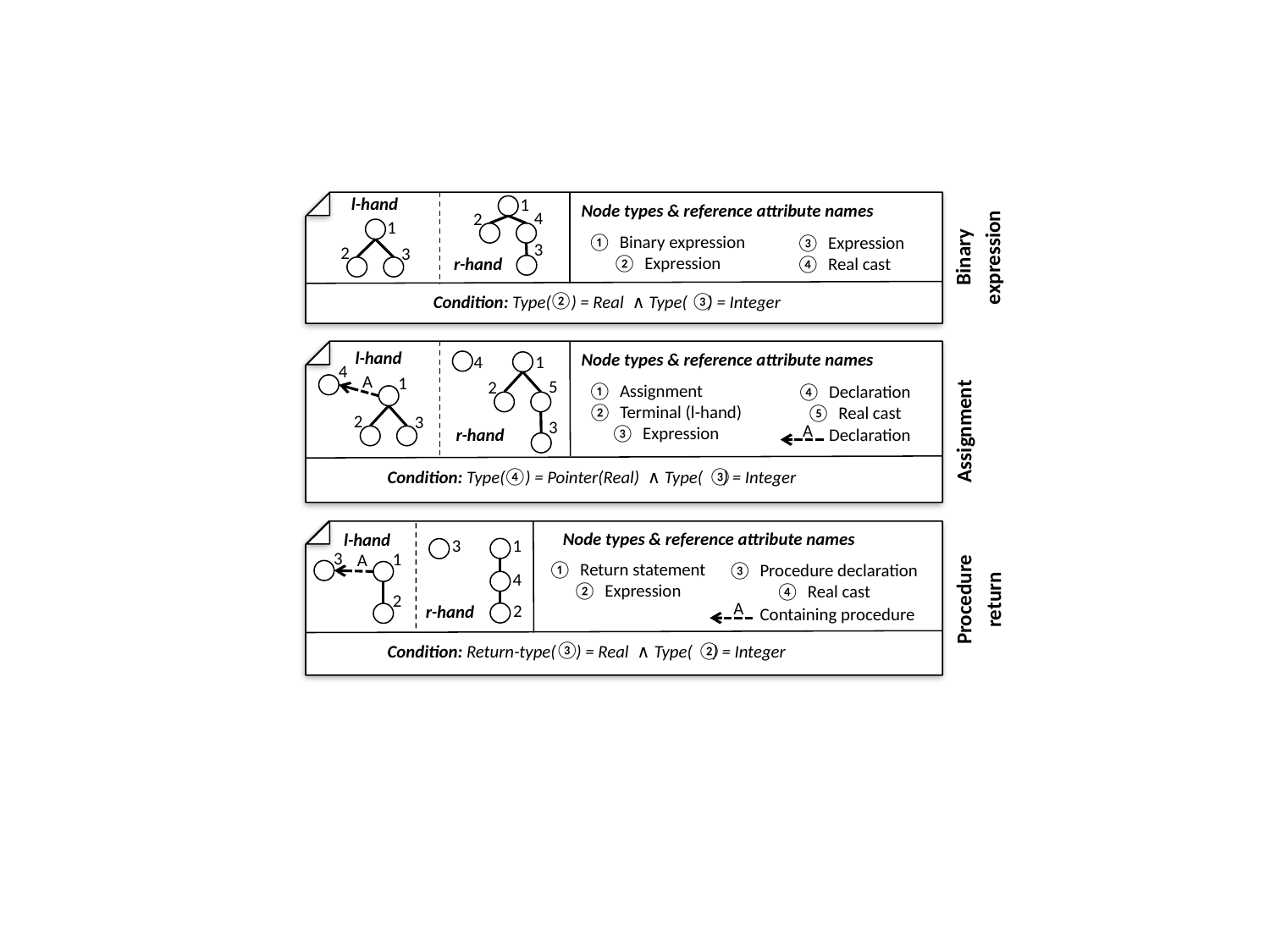

l-hand
1

Node types & reference attribute names
4
2
1

Binary
expression
Binary expression
Expression
Expression
Real cast
3
2
3
r-hand

Condition: Type(     ) = Real  ∧ Type(     ) = Integer

l-hand
Node types & reference attribute names
4
1

4
A
1

5
2
Assignment
Terminal (l-hand)
Expression
Declaration
Real cast

Assignment
2
3
3
A
r-hand
Declaration

Condition: Type(     ) = Pointer(Real)  ∧ Type(     ) = Integer

Node types & reference attribute names
l-hand
3
1

3
1
A
Return statement
Expression
Procedure declaration
Real cast

4

Procedure
return
2
A
2
r-hand
Containing procedure

Condition: Return-type(     ) = Real  ∧ Type(     ) = Integer